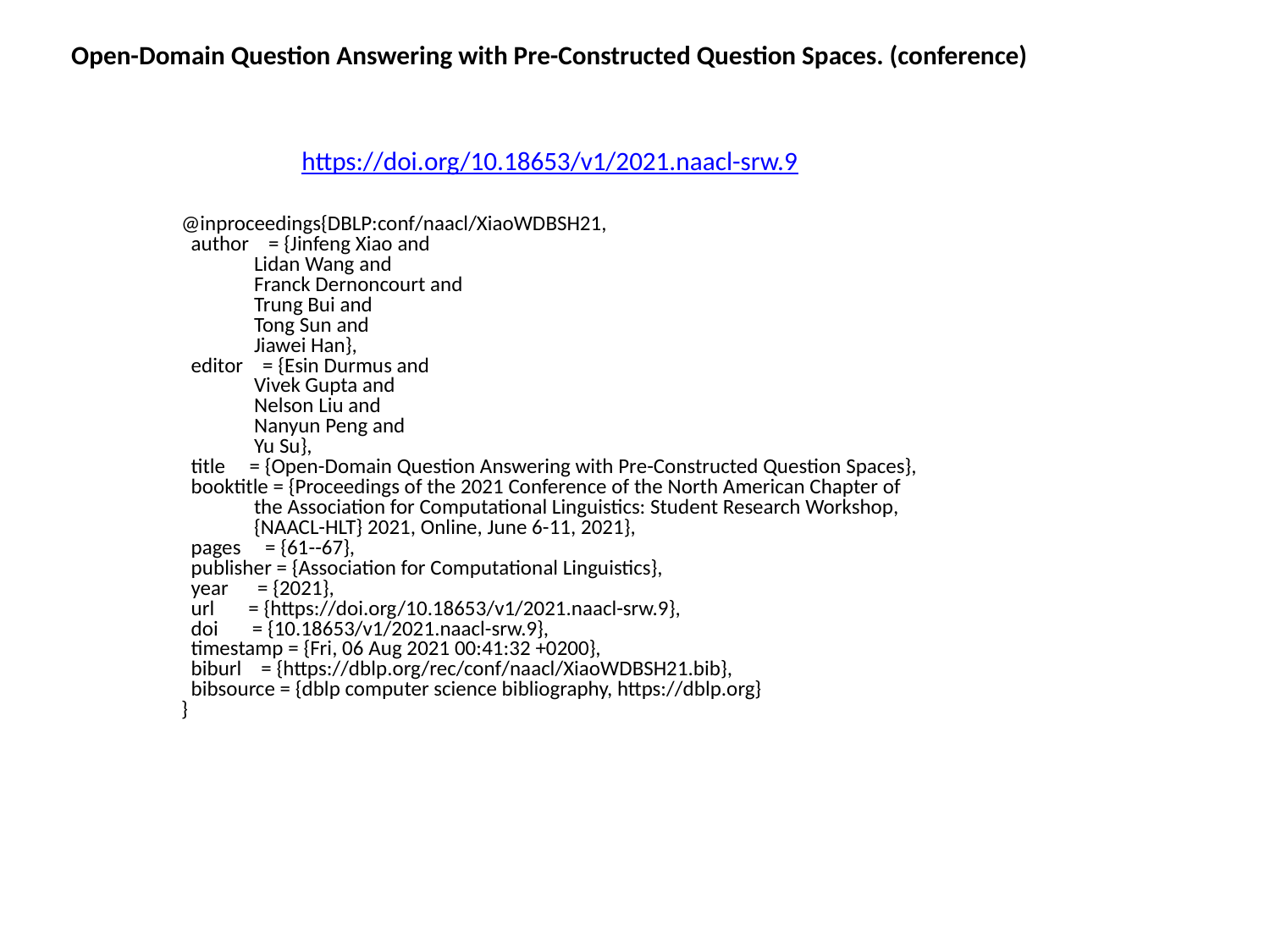

Open-Domain Question Answering with Pre-Constructed Question Spaces. (conference)

https://doi.org/10.18653/v1/2021.naacl-srw.9

@inproceedings{DBLP:conf/naacl/XiaoWDBSH21,
  author    = {Jinfeng Xiao and
               Lidan Wang and
               Franck Dernoncourt and
               Trung Bui and
               Tong Sun and
               Jiawei Han},
  editor    = {Esin Durmus and
               Vivek Gupta and
               Nelson Liu and
               Nanyun Peng and
               Yu Su},
  title     = {Open-Domain Question Answering with Pre-Constructed Question Spaces},
  booktitle = {Proceedings of the 2021 Conference of the North American Chapter of
               the Association for Computational Linguistics: Student Research Workshop,
               {NAACL-HLT} 2021, Online, June 6-11, 2021},
  pages     = {61--67},
  publisher = {Association for Computational Linguistics},
  year      = {2021},
  url       = {https://doi.org/10.18653/v1/2021.naacl-srw.9},
  doi       = {10.18653/v1/2021.naacl-srw.9},
  timestamp = {Fri, 06 Aug 2021 00:41:32 +0200},
  biburl    = {https://dblp.org/rec/conf/naacl/XiaoWDBSH21.bib},
  bibsource = {dblp computer science bibliography, https://dblp.org}
}